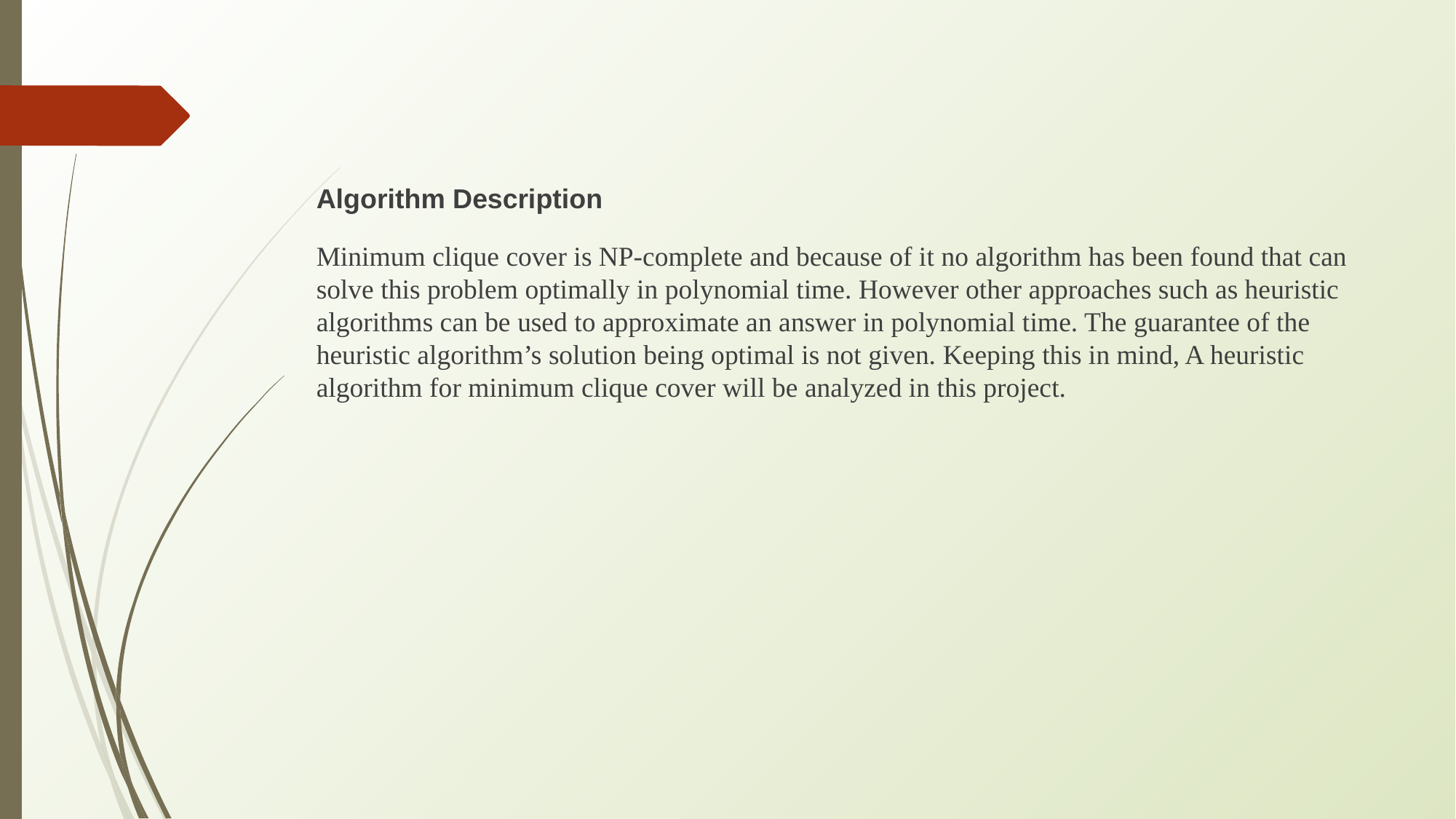

Algorithm Description
Minimum clique cover is NP-complete and because of it no algorithm has been found that can solve this problem optimally in polynomial time. However other approaches such as heuristic algorithms can be used to approximate an answer in polynomial time. The guarantee of the heuristic algorithm’s solution being optimal is not given. Keeping this in mind, A heuristic algorithm for minimum clique cover will be analyzed in this project.